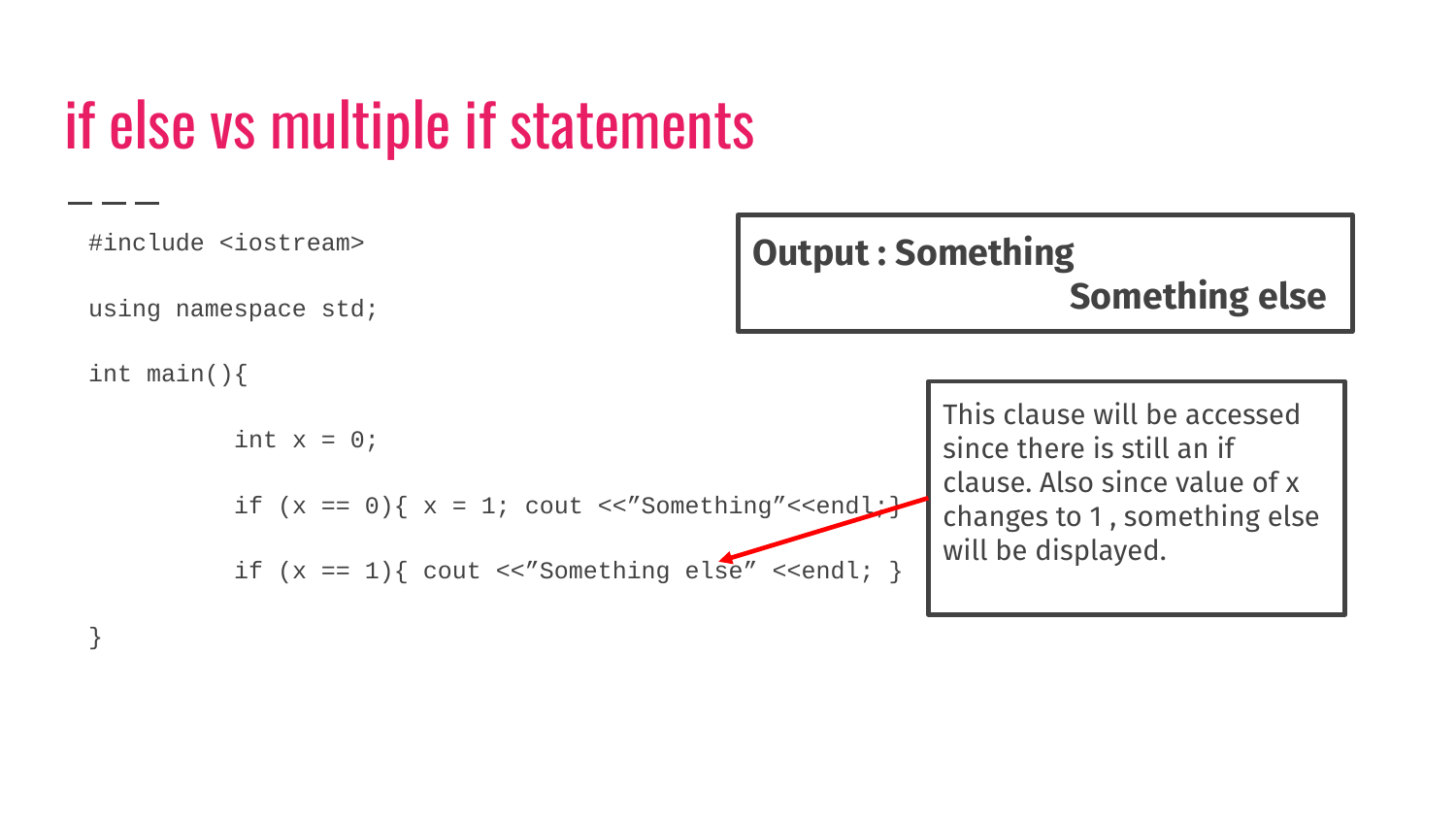

# if else vs multiple if statements
#include <iostream>
using namespace std;
int main(){
	int x = 0;
	if (x == 0){ x = 1; cout <<”Something”<<endl;}
	if (x == 1){ cout <<”Something else” <<endl; }
}

Output : Something
		   Something else

This clause will be accessed since there is still an if clause. Also since value of x changes to 1 , something else will be displayed.